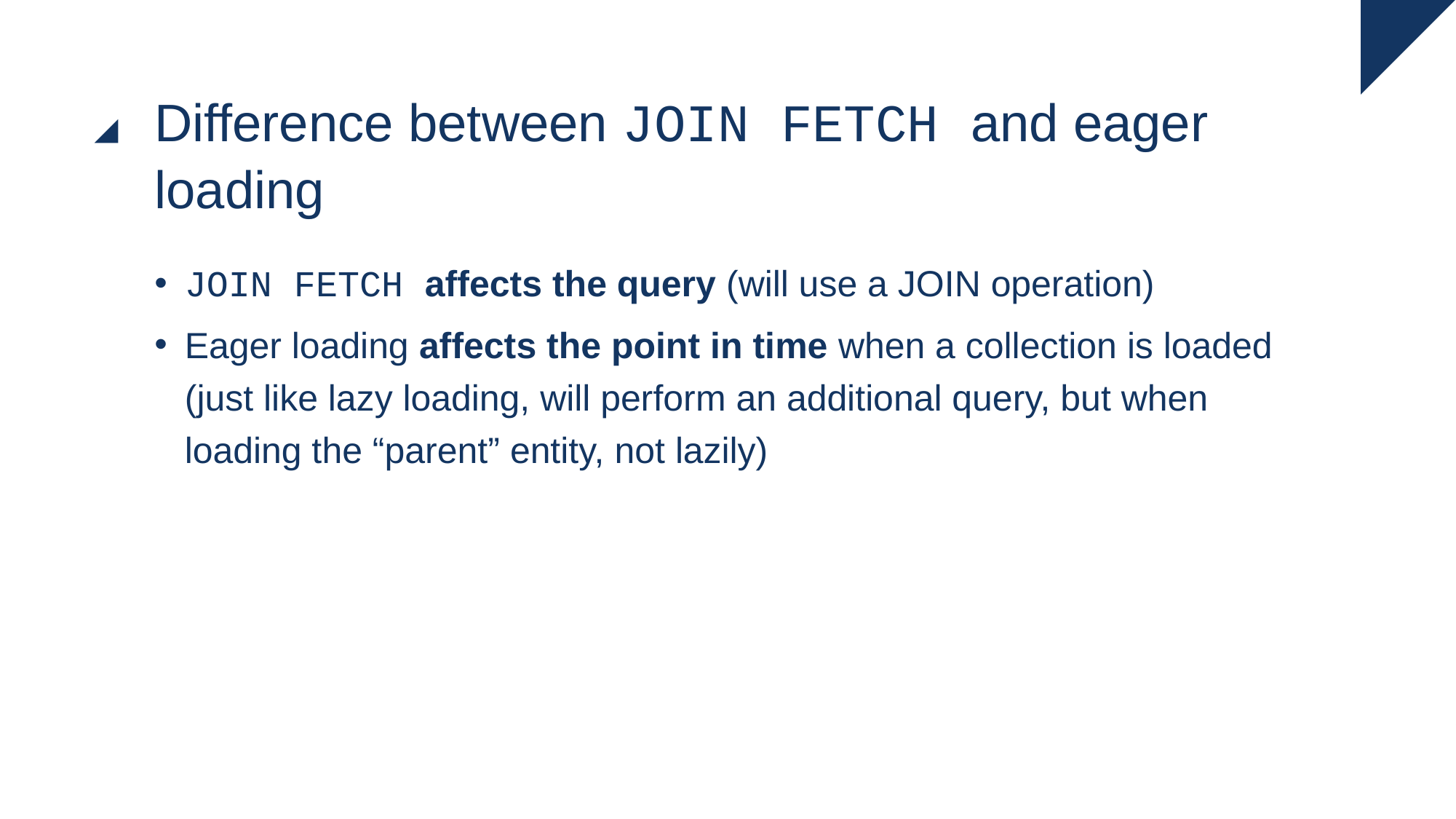

# Difference between JOIN FETCH and eager loading
JOIN FETCH affects the query (will use a JOIN operation)
Eager loading affects the point in time when a collection is loaded (just like lazy loading, will perform an additional query, but when loading the “parent” entity, not lazily)